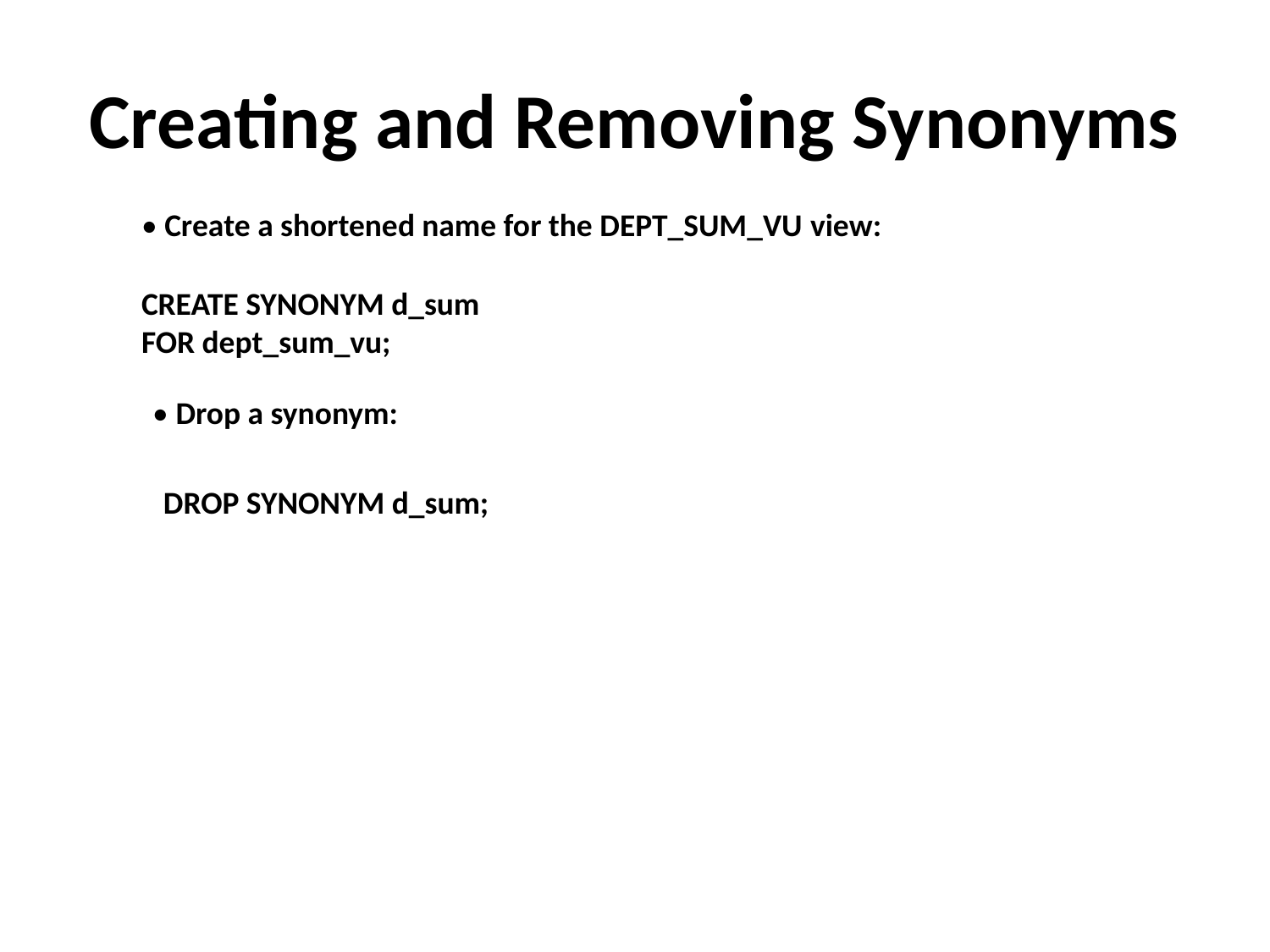

# Creating and Removing Synonyms
• Create a shortened name for the DEPT_SUM_VU view:
CREATE SYNONYM d_sum
FOR dept_sum_vu;
• Drop a synonym:
DROP SYNONYM d_sum;